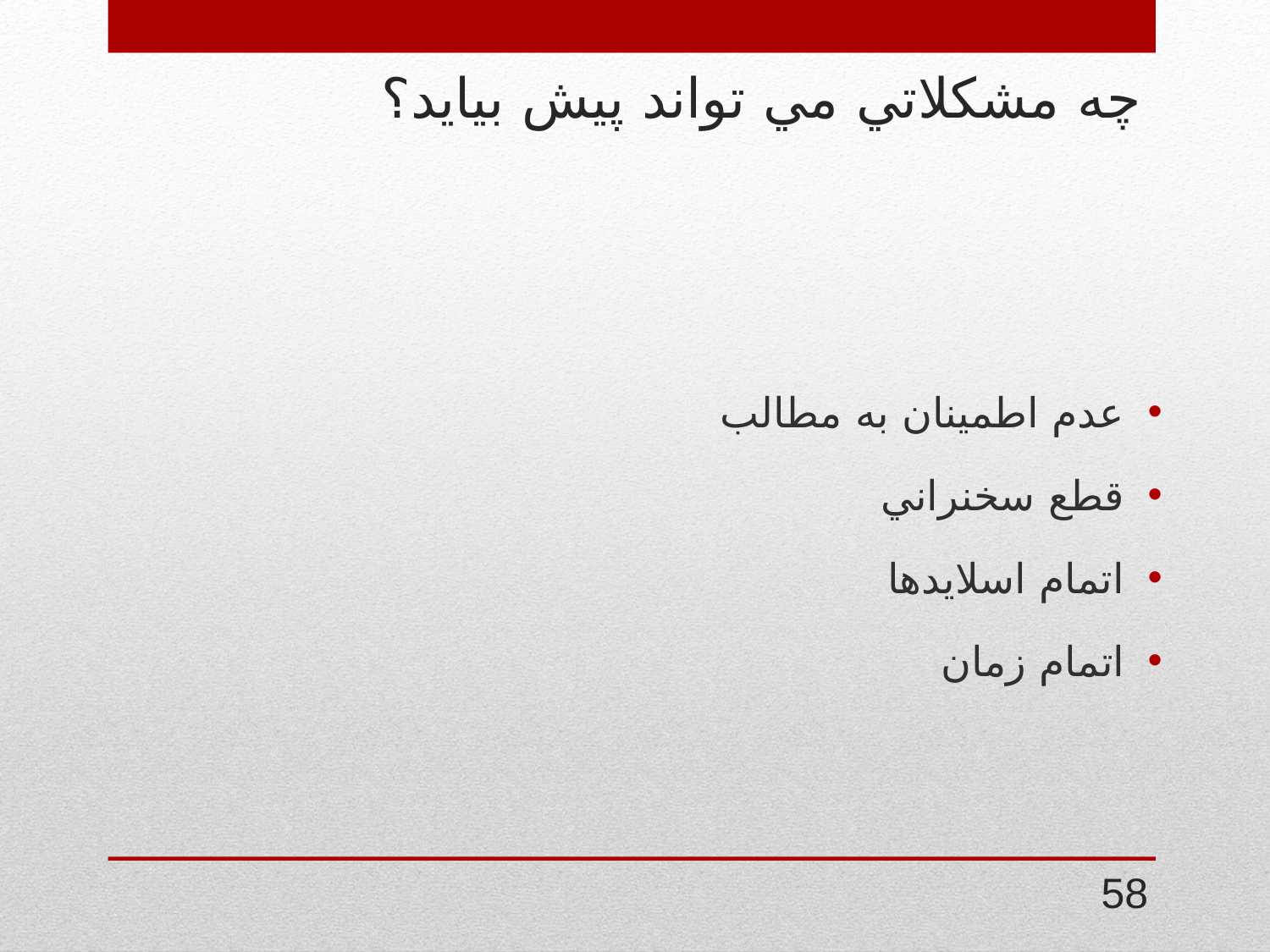

# چه مشکلاتي مي تواند پيش بيايد؟
عدم اطمينان به مطالب
قطع سخنراني
اتمام اسلايدها
اتمام زمان
58